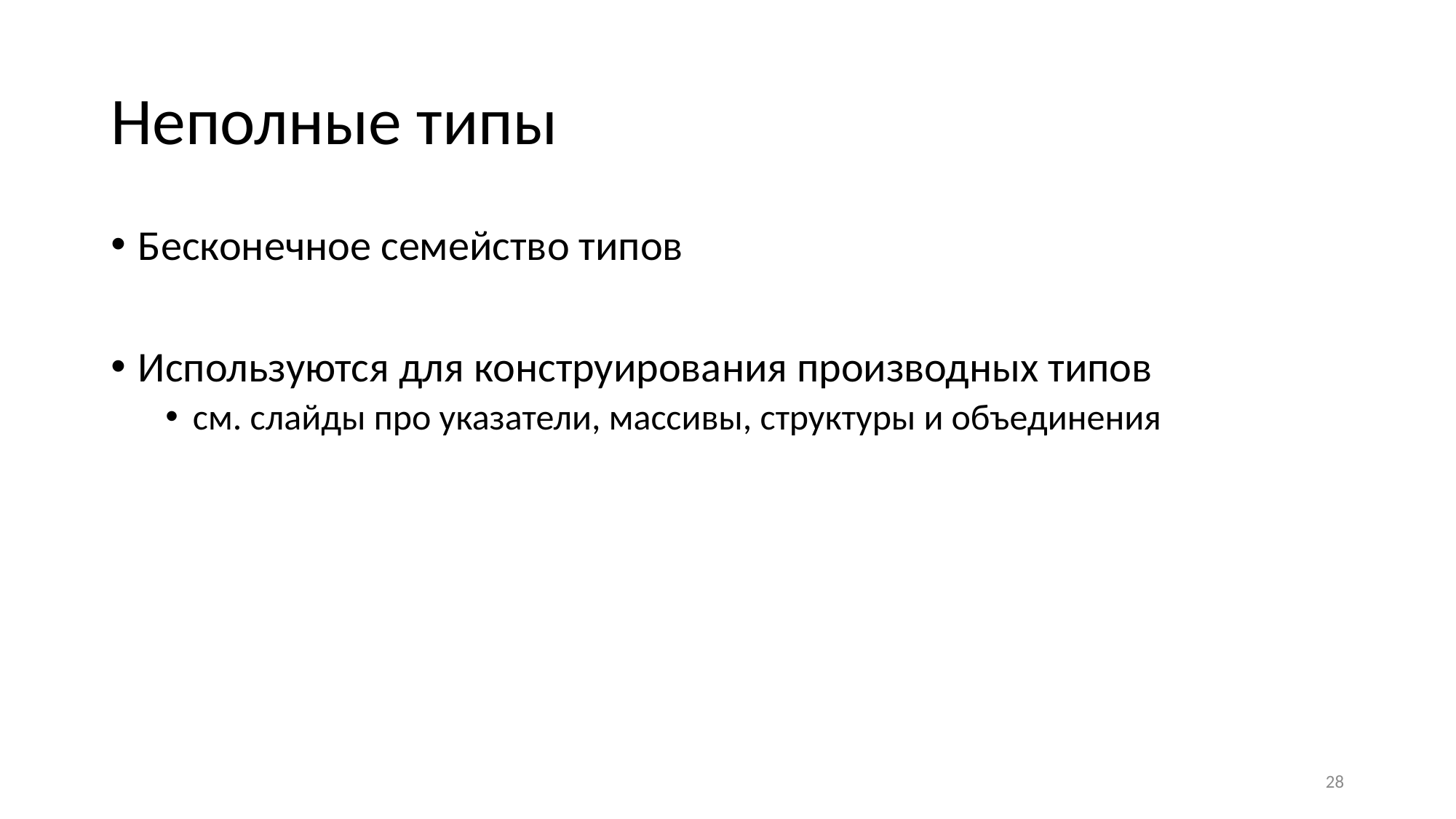

# Неполные типы
Бесконечное семейство типов

Используются для конструирования производных типов
см. слайды про указатели, массивы, структуры и объединения
28